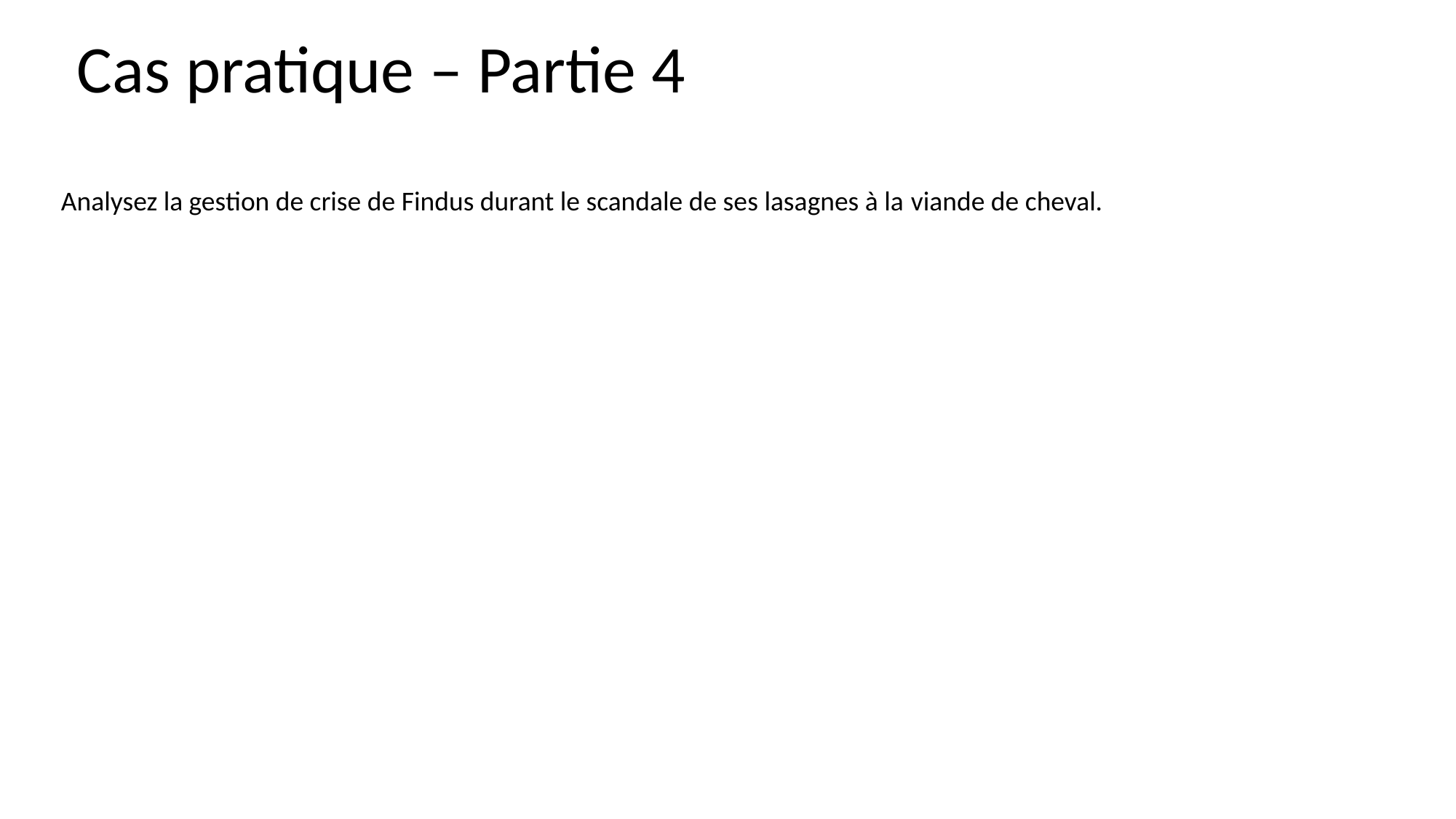

# Cas pratique – Partie 4
Analysez la gestion de crise de Findus durant le scandale de ses lasagnes à la viande de cheval.